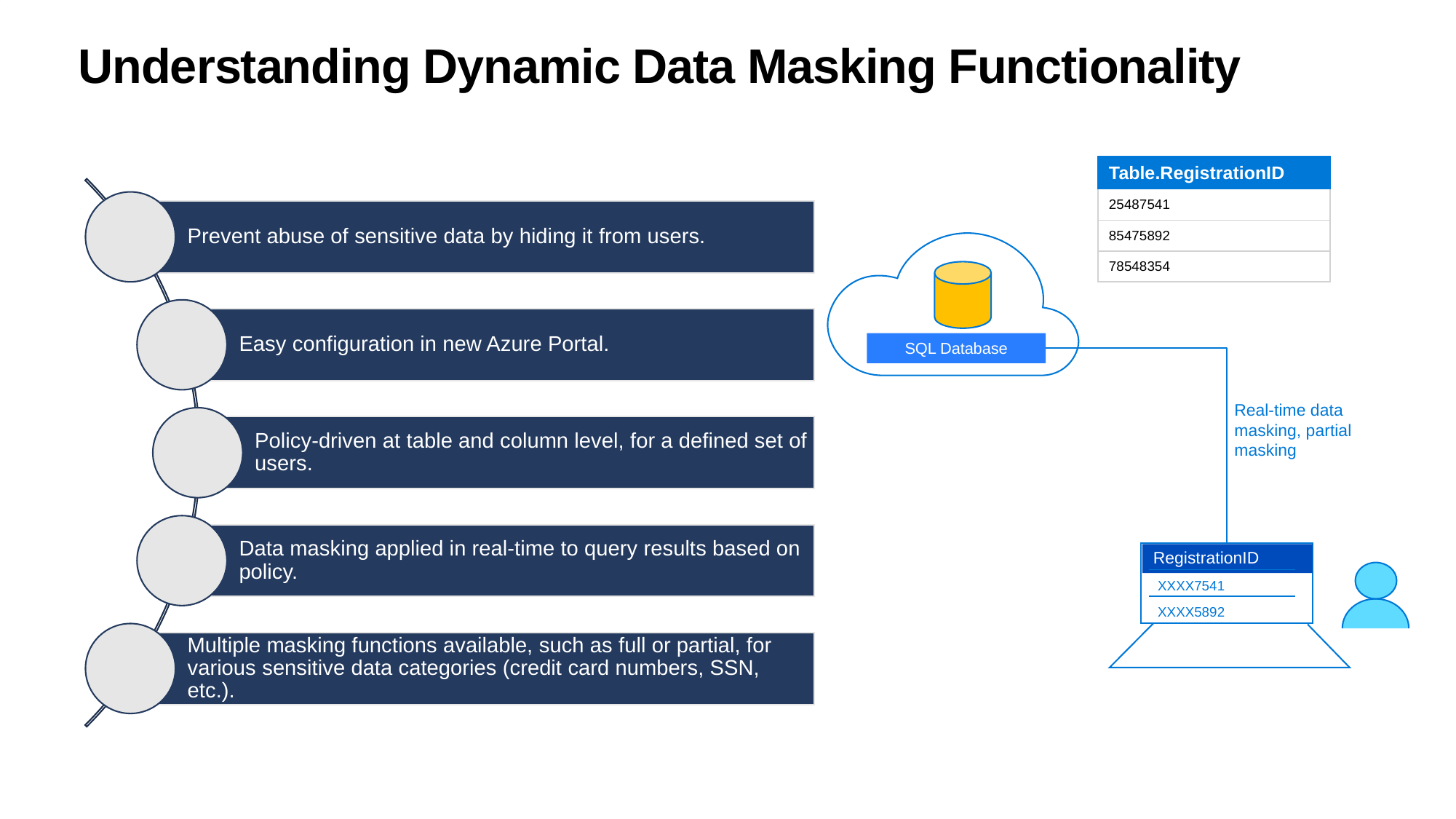

# Understanding Dynamic Data Masking Functionality

| Table.RegistrationID |
| --- |
| 25487541 |
| 85475892 |
| 78548354 |
Prevent abuse of sensitive data by hiding it from users.
Easy configuration in new Azure Portal.
Policy-driven at table and column level, for a defined set of users.
Data masking applied in real-time to query results based on policy.
Multiple masking functions available, such as full or partial, for various sensitive data categories (credit card numbers, SSN, etc.).

SQL Database
Real-time data masking, partial masking

RegistrationID
XXXX7541
XXXX5892